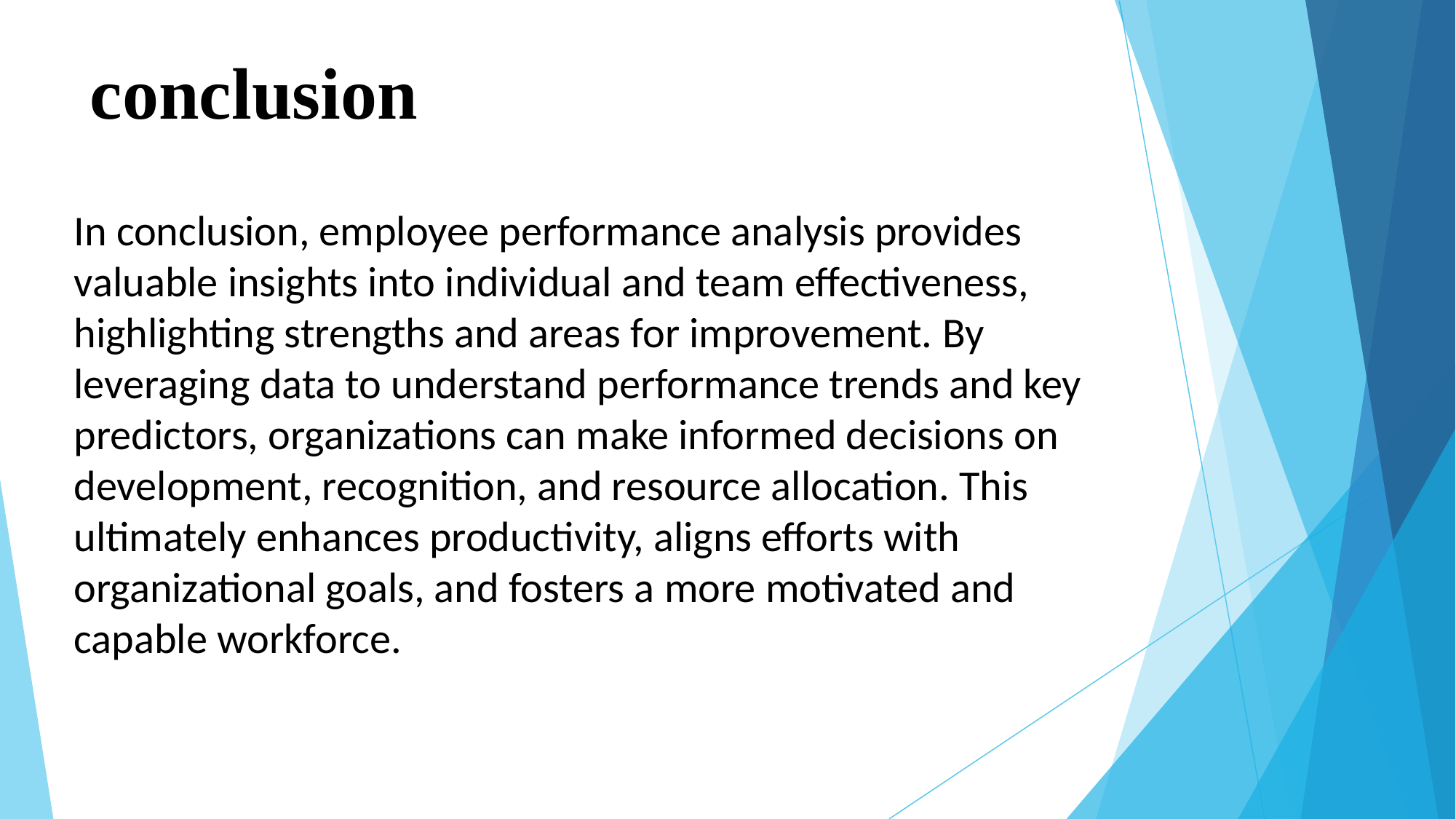

# conclusion
In conclusion, employee performance analysis provides valuable insights into individual and team effectiveness, highlighting strengths and areas for improvement. By leveraging data to understand performance trends and key predictors, organizations can make informed decisions on development, recognition, and resource allocation. This ultimately enhances productivity, aligns efforts with organizational goals, and fosters a more motivated and capable workforce.